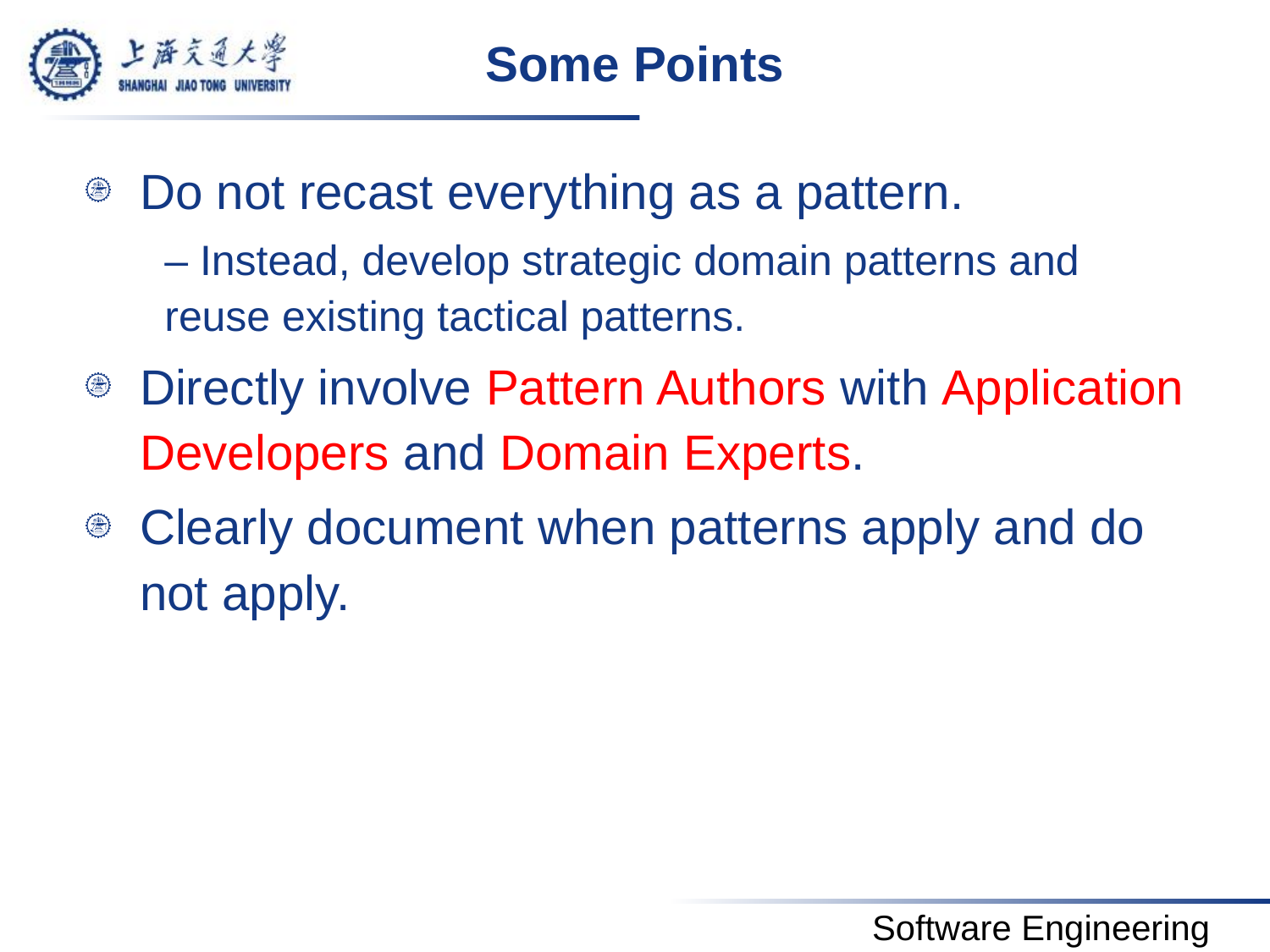

# Some Points
Do not recast everything as a pattern.
– Instead, develop strategic domain patterns and reuse existing tactical patterns.
Directly involve Pattern Authors with Application Developers and Domain Experts.
Clearly document when patterns apply and do not apply.